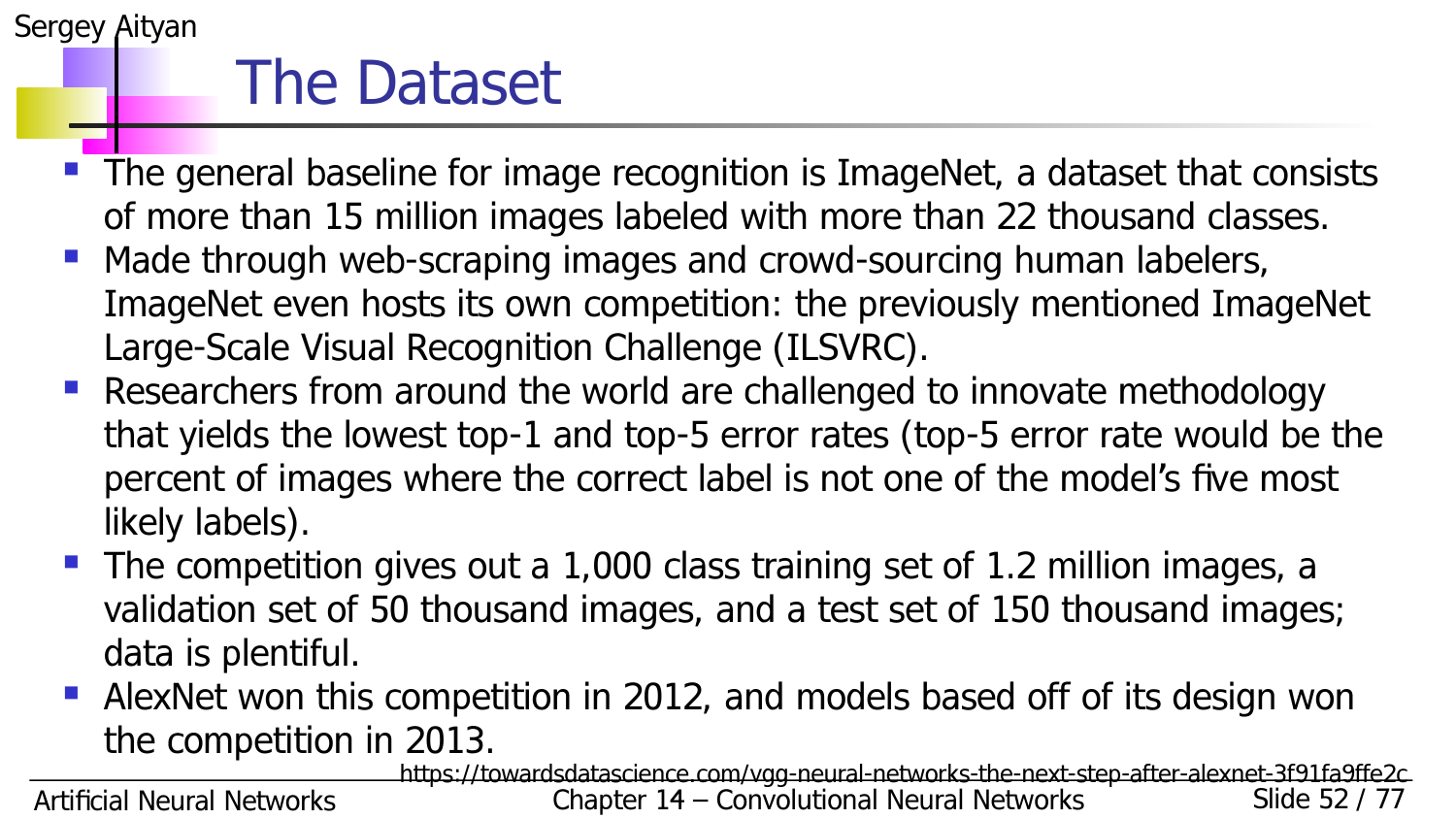

# The Dataset
The general baseline for image recognition is ImageNet, a dataset that consists of more than 15 million images labeled with more than 22 thousand classes.
Made through web-scraping images and crowd-sourcing human labelers, ImageNet even hosts its own competition: the previously mentioned ImageNet Large-Scale Visual Recognition Challenge (ILSVRC).
Researchers from around the world are challenged to innovate methodology that yields the lowest top-1 and top-5 error rates (top-5 error rate would be the percent of images where the correct label is not one of the model’s five most likely labels).
The competition gives out a 1,000 class training set of 1.2 million images, a validation set of 50 thousand images, and a test set of 150 thousand images; data is plentiful.
AlexNet won this competition in 2012, and models based off of its design won the competition in 2013.
https://towardsdatascience.com/vgg-neural-networks-the-next-step-after-alexnet-3f91fa9ffe2c